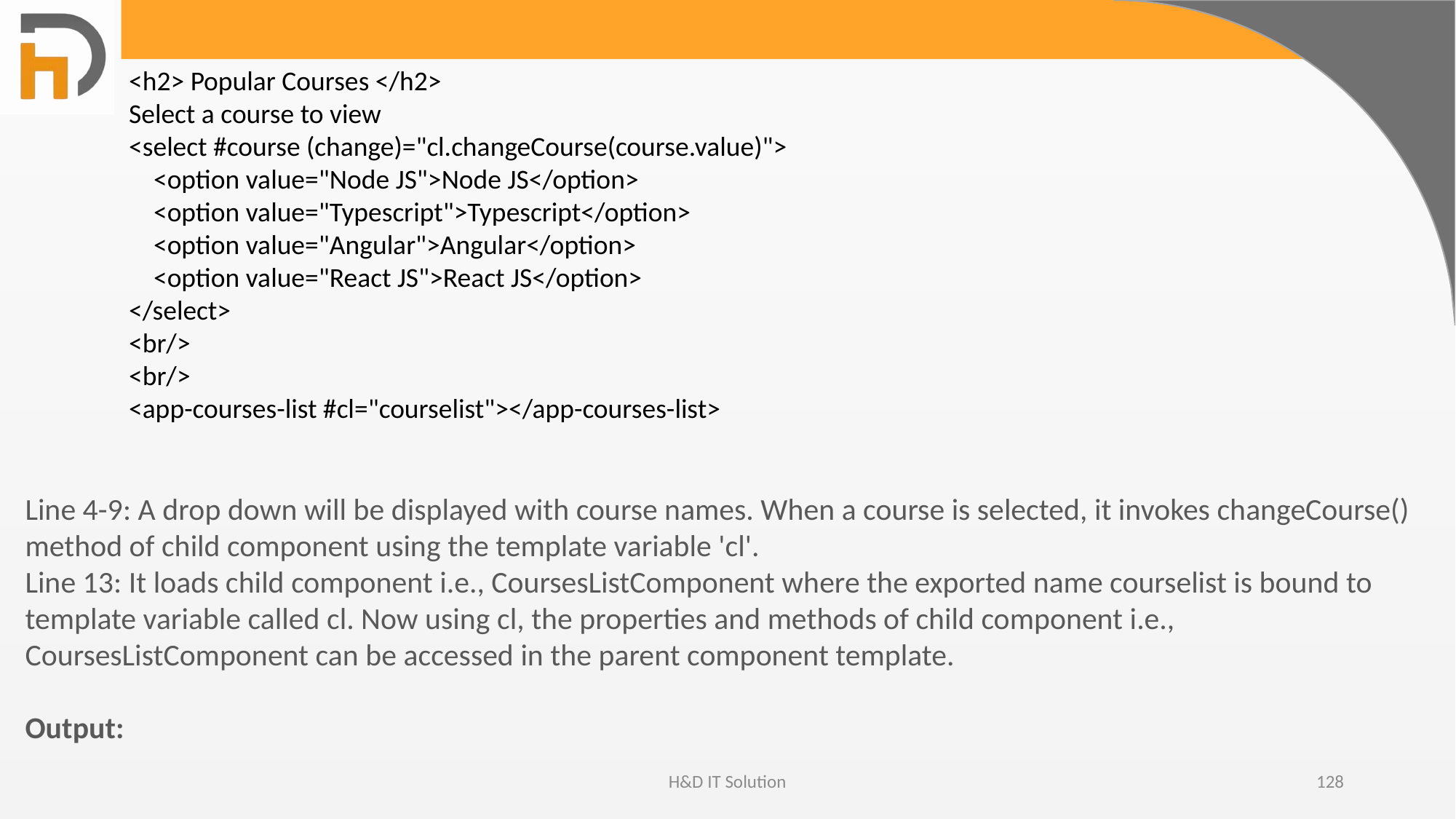

<h2> Popular Courses </h2>
Select a course to view
<select #course (change)="cl.changeCourse(course.value)">
    <option value="Node JS">Node JS</option>
    <option value="Typescript">Typescript</option>
    <option value="Angular">Angular</option>
    <option value="React JS">React JS</option>
</select>
<br/>
<br/>
<app-courses-list #cl="courselist"></app-courses-list>
Line 4-9: A drop down will be displayed with course names. When a course is selected, it invokes changeCourse() method of child component using the template variable 'cl'.
Line 13: It loads child component i.e., CoursesListComponent where the exported name courselist is bound to template variable called cl. Now using cl, the properties and methods of child component i.e., CoursesListComponent can be accessed in the parent component template.

Output:
H&D IT Solution
128